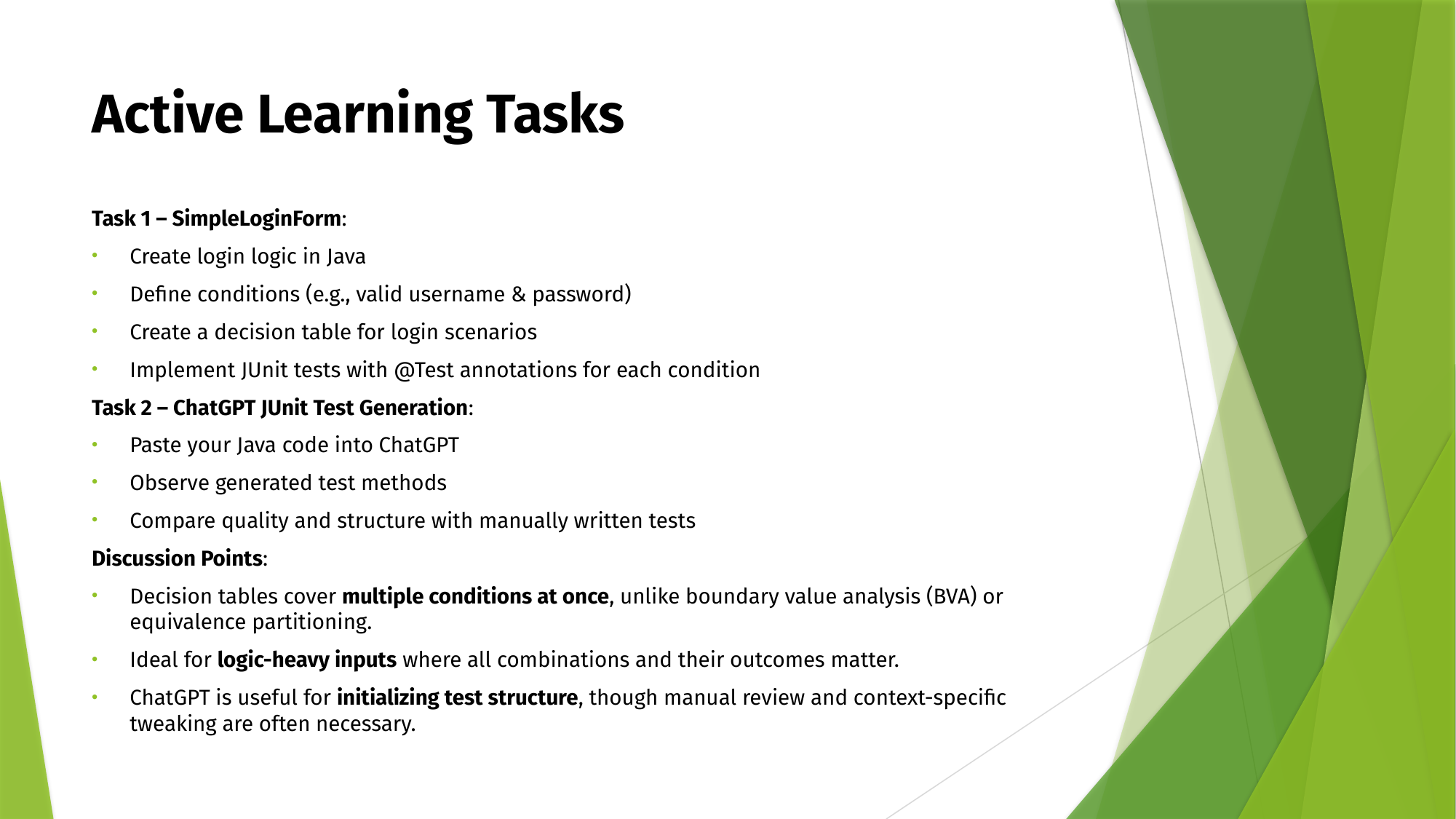

# Active Learning Tasks
Task 1 – SimpleLoginForm:
Create login logic in Java
Define conditions (e.g., valid username & password)
Create a decision table for login scenarios
Implement JUnit tests with @Test annotations for each condition
Task 2 – ChatGPT JUnit Test Generation:
Paste your Java code into ChatGPT
Observe generated test methods
Compare quality and structure with manually written tests
Discussion Points:
Decision tables cover multiple conditions at once, unlike boundary value analysis (BVA) or equivalence partitioning.
Ideal for logic-heavy inputs where all combinations and their outcomes matter.
ChatGPT is useful for initializing test structure, though manual review and context-specific tweaking are often necessary.